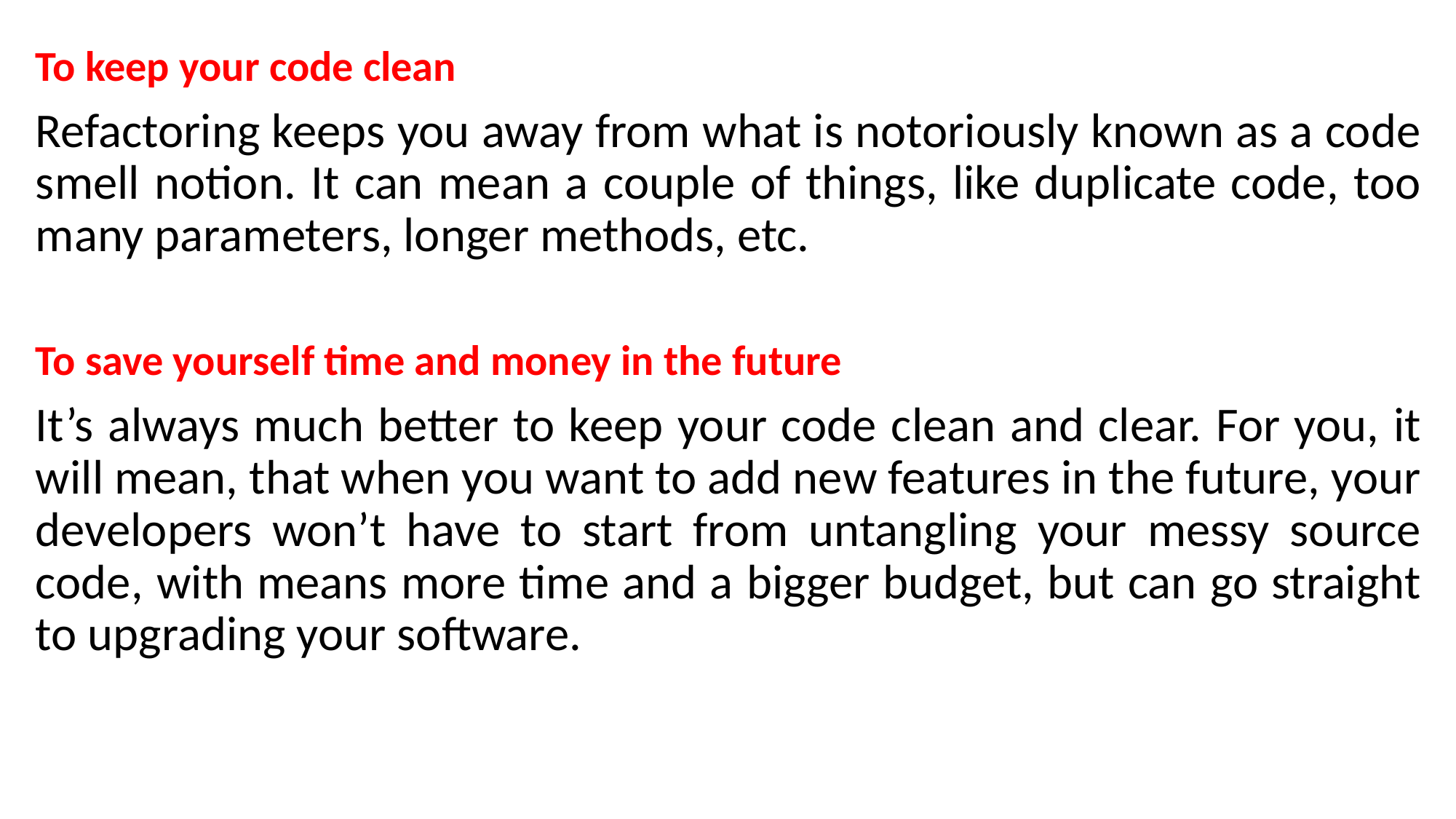

To keep your code clean
Refactoring keeps you away from what is notoriously known as a code smell notion. It can mean a couple of things, like duplicate code, too many parameters, longer methods, etc.

To save yourself time and money in the future
It’s always much better to keep your code clean and clear. For you, it will mean, that when you want to add new features in the future, your developers won’t have to start from untangling your messy source code, with means more time and a bigger budget, but can go straight to upgrading your software.